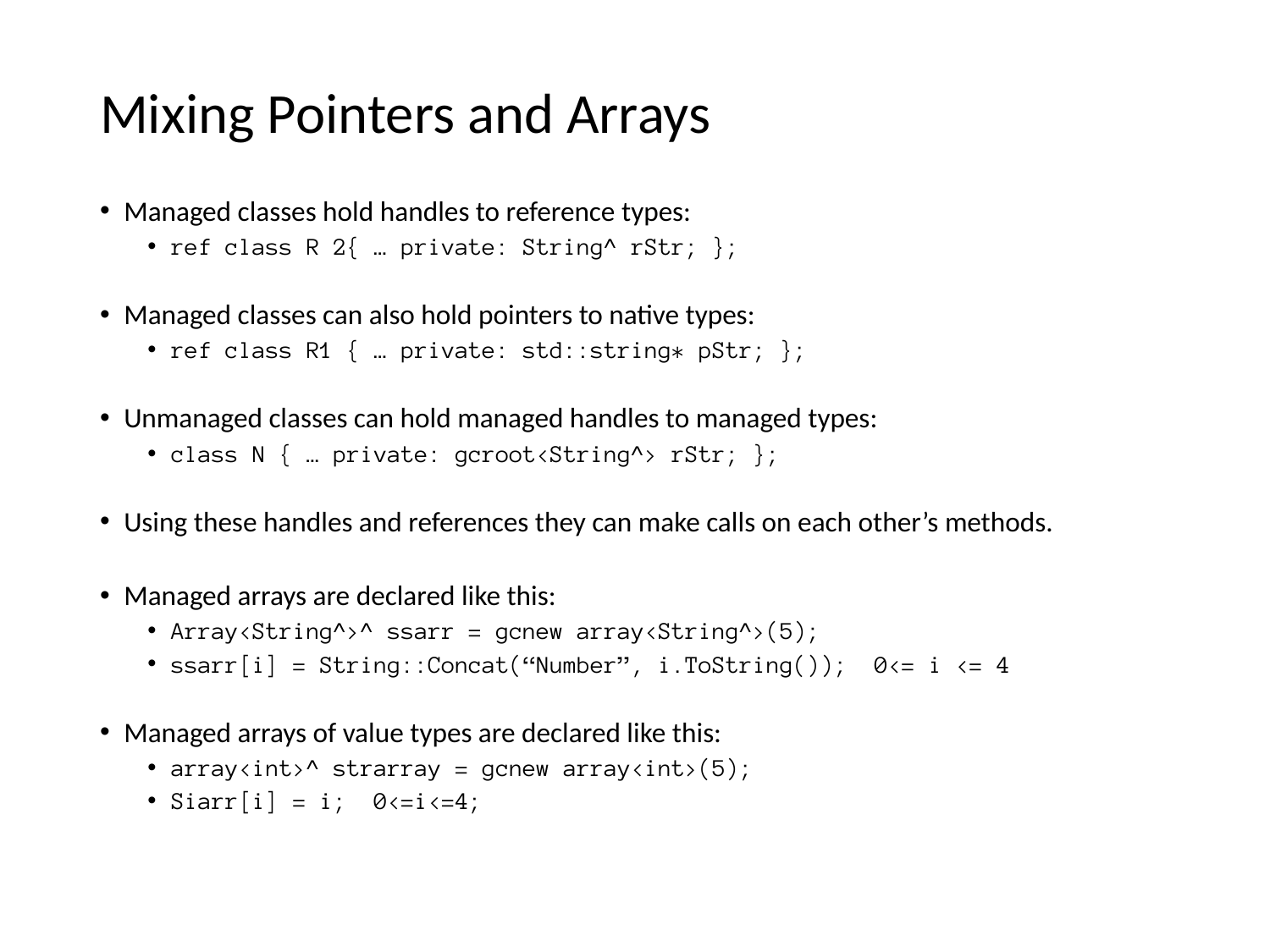

# Mixing Pointers and Arrays
Managed classes hold handles to reference types:
ref class R 2{ … private: String^ rStr; };
Managed classes can also hold pointers to native types:
ref class R1 { … private: std::string* pStr; };
Unmanaged classes can hold managed handles to managed types:
class N { … private: gcroot<String^> rStr; };
Using these handles and references they can make calls on each other’s methods.
Managed arrays are declared like this:
Array<String^>^ ssarr = gcnew array<String^>(5);
ssarr[i] = String::Concat(“Number”, i.ToString());  0<= i <= 4
Managed arrays of value types are declared like this:
array<int>^ strarray = gcnew array<int>(5);
Siarr[i] = i;  0<=i<=4;